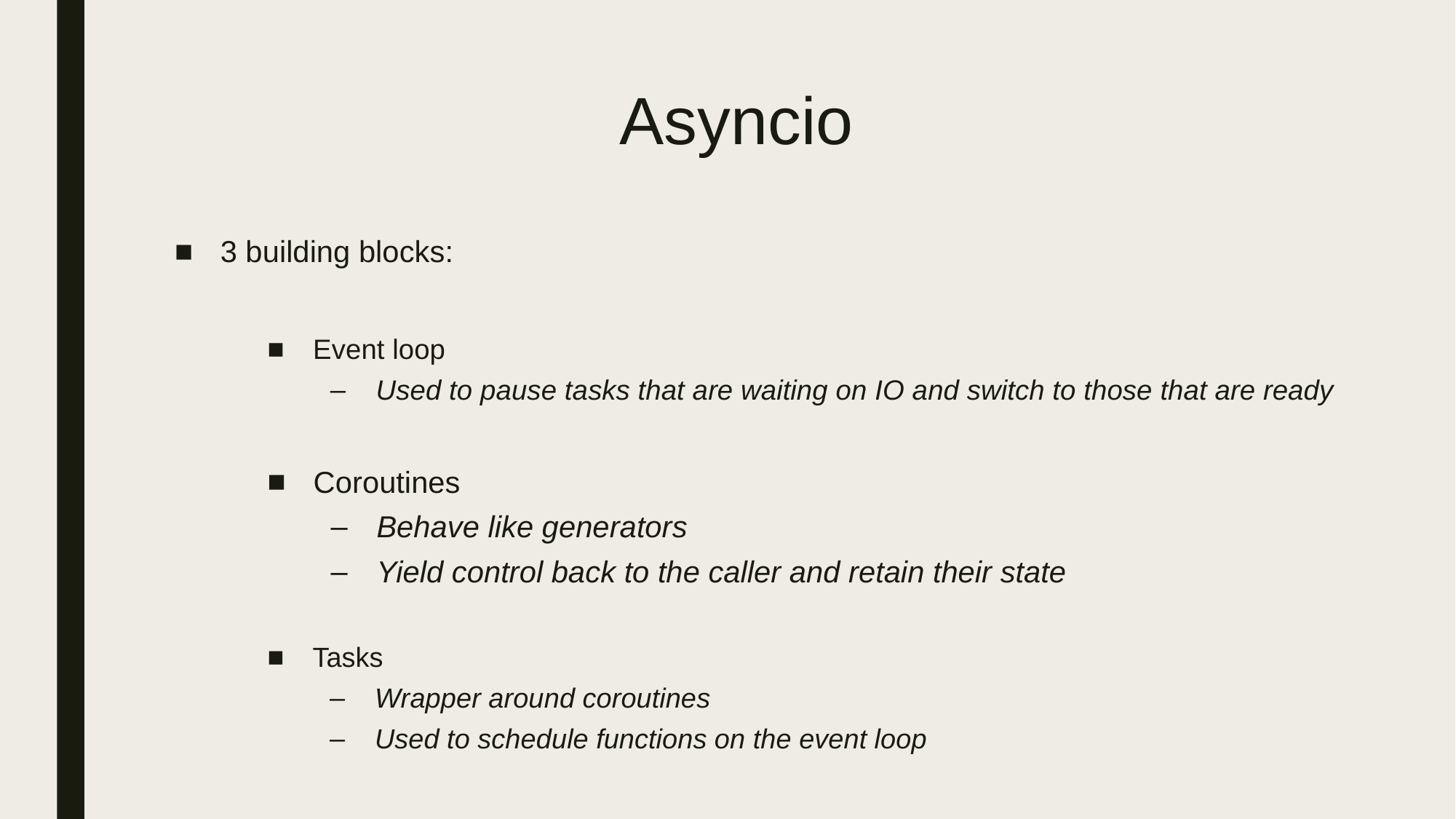

# Asyncio
3 building blocks:
Event loop
Used to pause tasks that are waiting on IO and switch to those that are ready
Coroutines
Behave like generators
Yield control back to the caller and retain their state
Tasks
Wrapper around coroutines
Used to schedule functions on the event loop